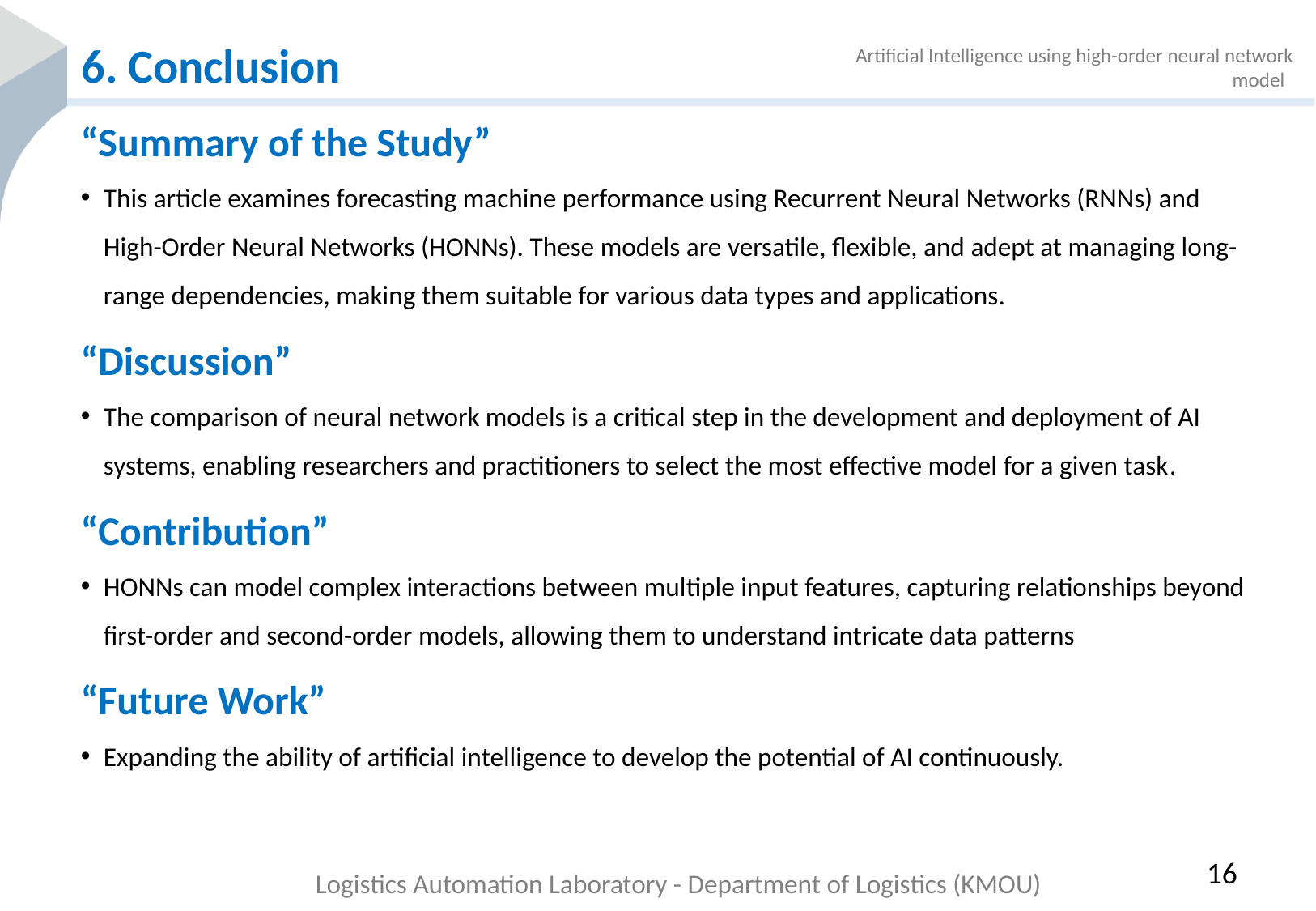

# 6. Conclusion
“Summary of the Study”
This article examines forecasting machine performance using Recurrent Neural Networks (RNNs) and High-Order Neural Networks (HONNs). These models are versatile, flexible, and adept at managing long-range dependencies, making them suitable for various data types and applications.
“Discussion”
The comparison of neural network models is a critical step in the development and deployment of AI systems, enabling researchers and practitioners to select the most effective model for a given task.
“Contribution”
HONNs can model complex interactions between multiple input features, capturing relationships beyond first-order and second-order models, allowing them to understand intricate data patterns
“Future Work”
Expanding the ability of artificial intelligence to develop the potential of AI continuously.

16